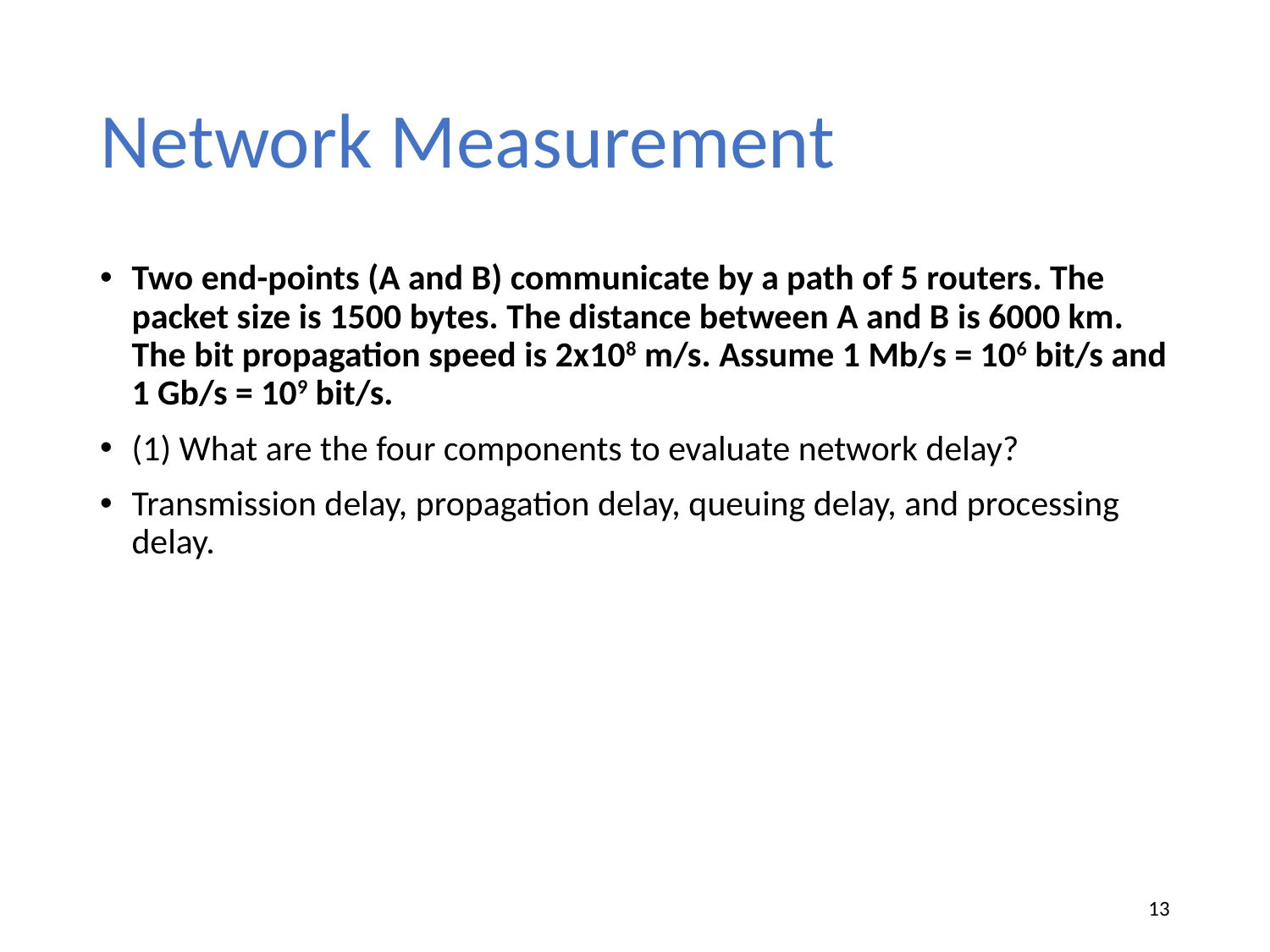

# Network Measurement
Two end-points (A and B) communicate by a path of 5 routers. The packet size is 1500 bytes. The distance between A and B is 6000 km. The bit propagation speed is 2x108 m/s. Assume 1 Mb/s = 106 bit/s and 1 Gb/s = 109 bit/s.
(1) What are the four components to evaluate network delay?
Transmission delay, propagation delay, queuing delay, and processing delay.
13